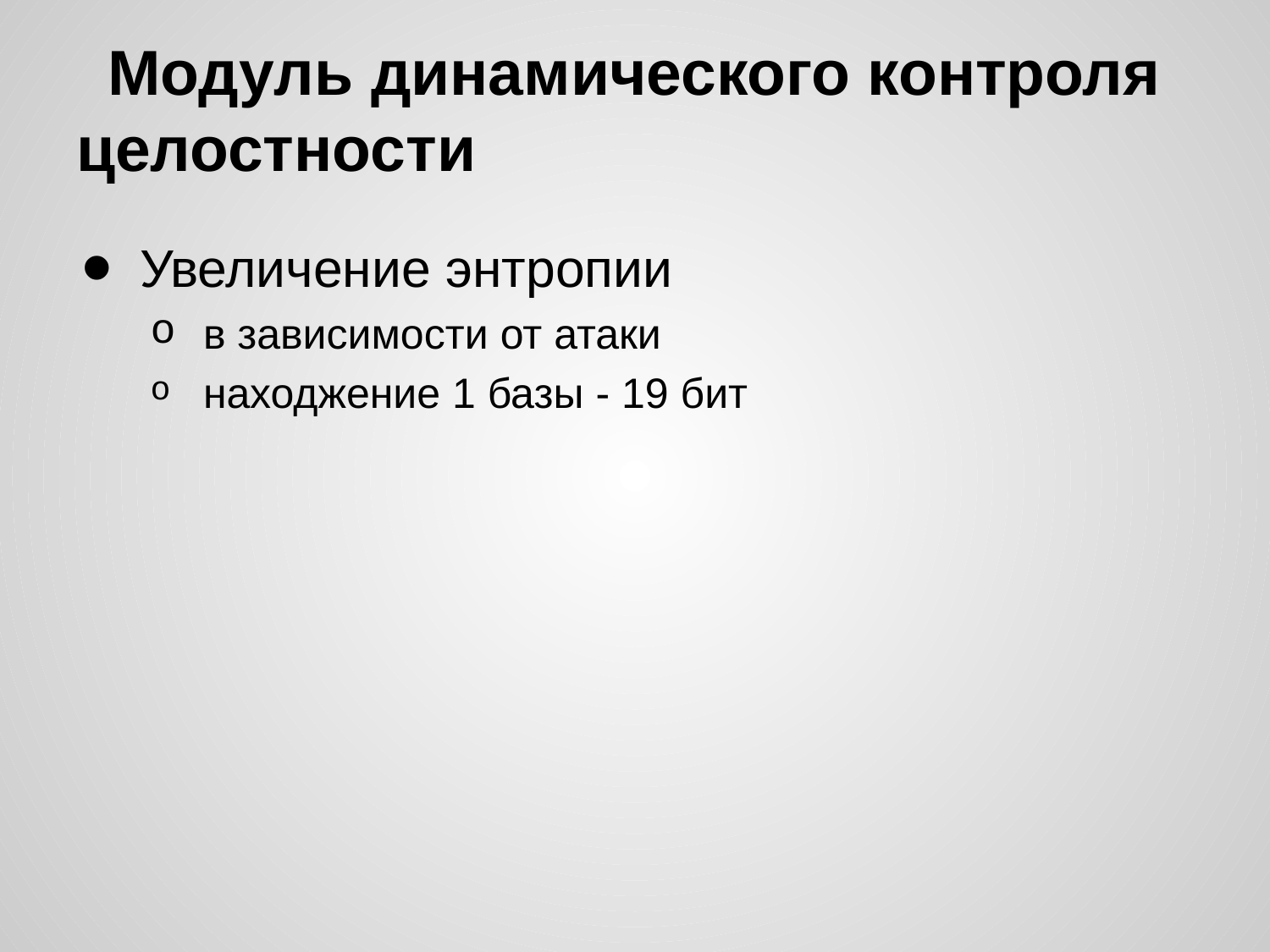

# Модуль динамического контроля целостности
Увеличение энтропии
в зависимости от атаки
находжение 1 базы - 19 бит